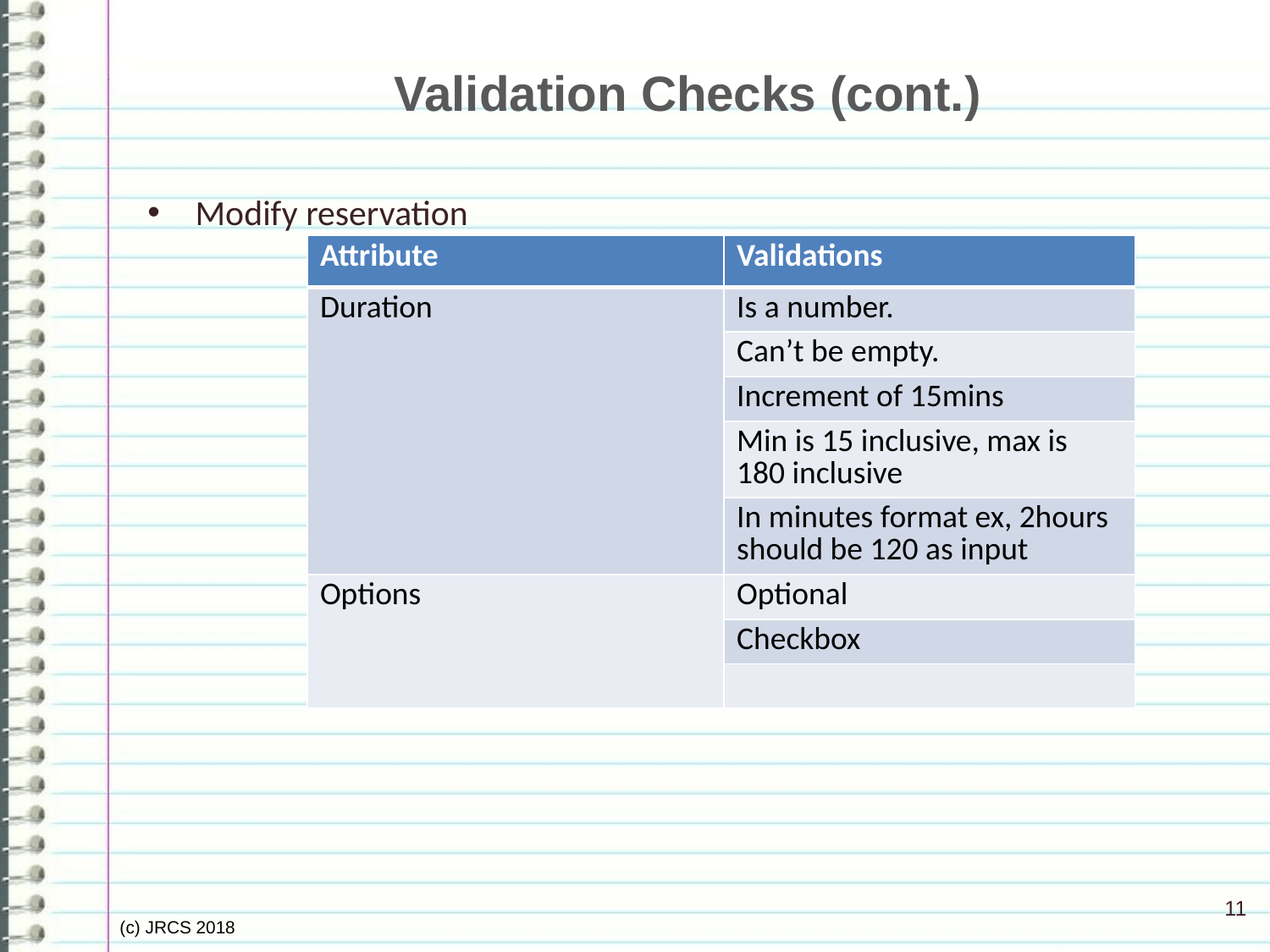

# Validation Checks (cont.)
Modify reservation

| Attribute | Validations |
| --- | --- |
| Duration | Is a number. |
|  | Can’t be empty. |
|  | Increment of 15mins |
|  | Min is 15 inclusive, max is 180 inclusive |
|  | In minutes format ex, 2hours should be 120 as input |
| Options | Optional |
|  | Checkbox |
|  |  |
11